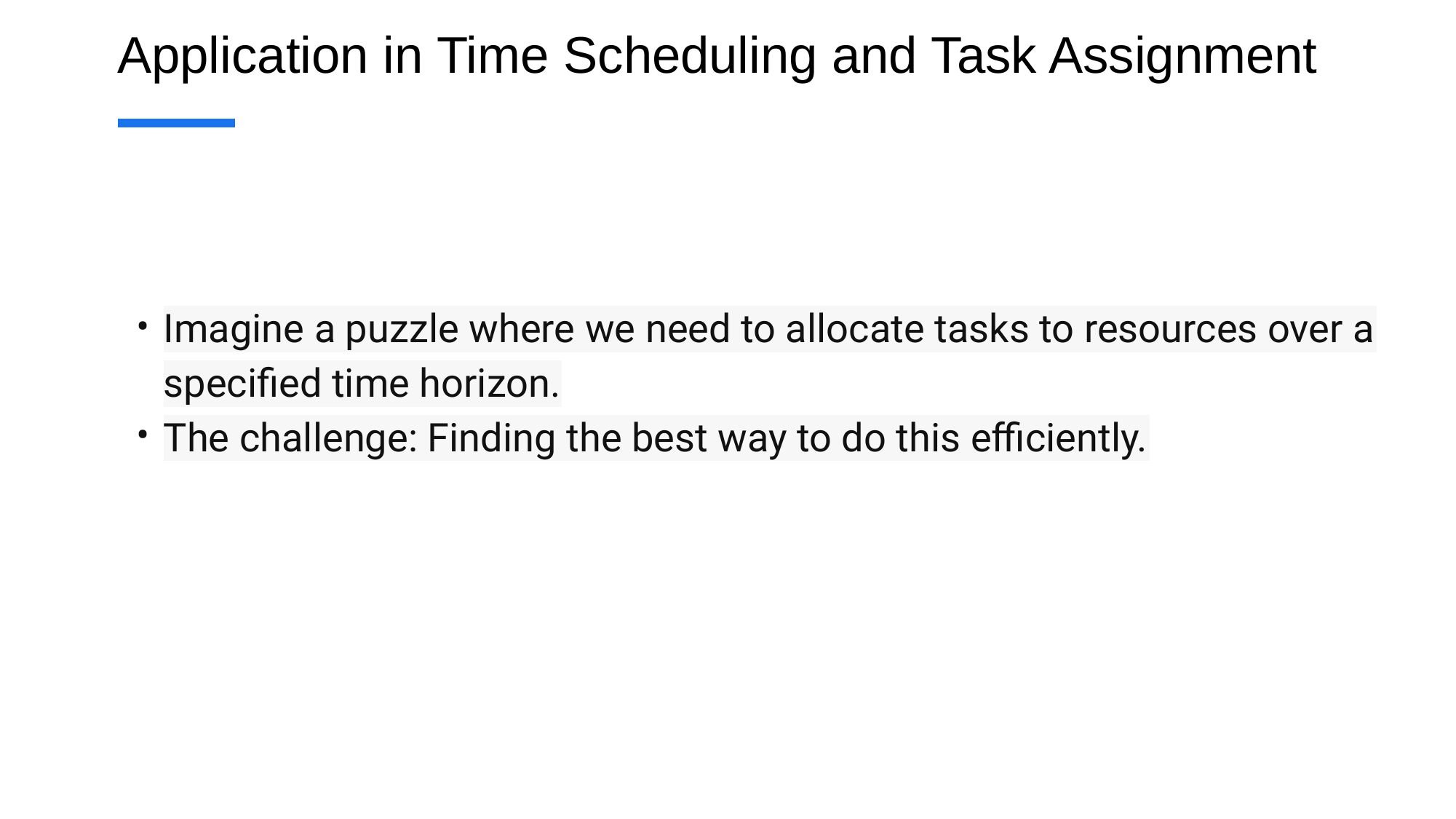

# Application in Time Scheduling and Task Assignment
Imagine a puzzle where we need to allocate tasks to resources over a specified time horizon.
The challenge: Finding the best way to do this efficiently.